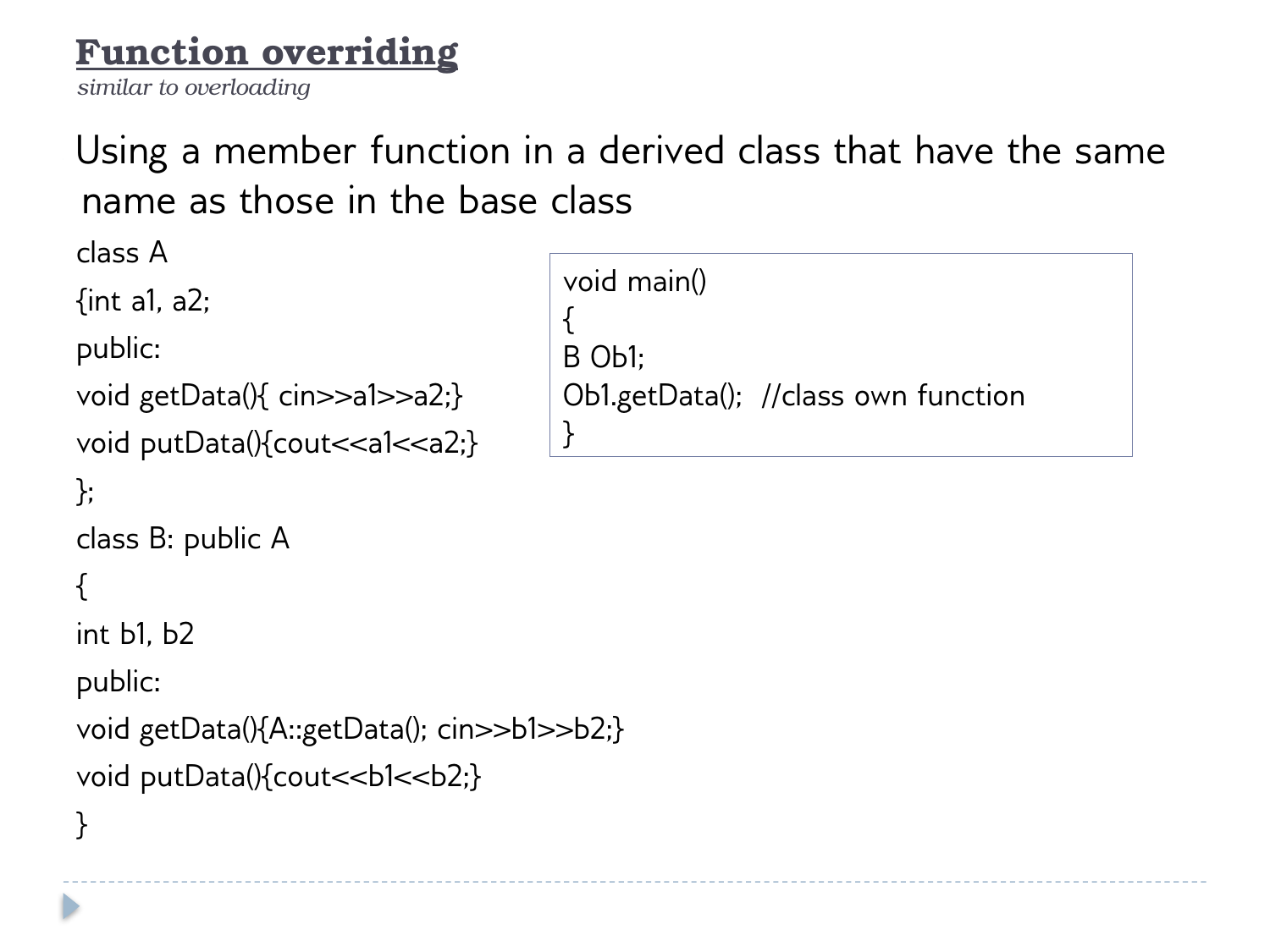

# Function overriding similar to overloading
Using a member function in a derived class that have the same name as those in the base class
class A
{int a1, a2;
public:
void getData(){ cin>>a1>>a2;}
void putData(){cout<<a1<<a2;}
};
class B: public A
{
int b1, b2
public:
void getData(){A::getData(); cin>>b1>>b2;}
void putData(){cout<<b1<<b2;}
}
void main()
{
B Ob1;
Ob1.getData();  //class own function
}